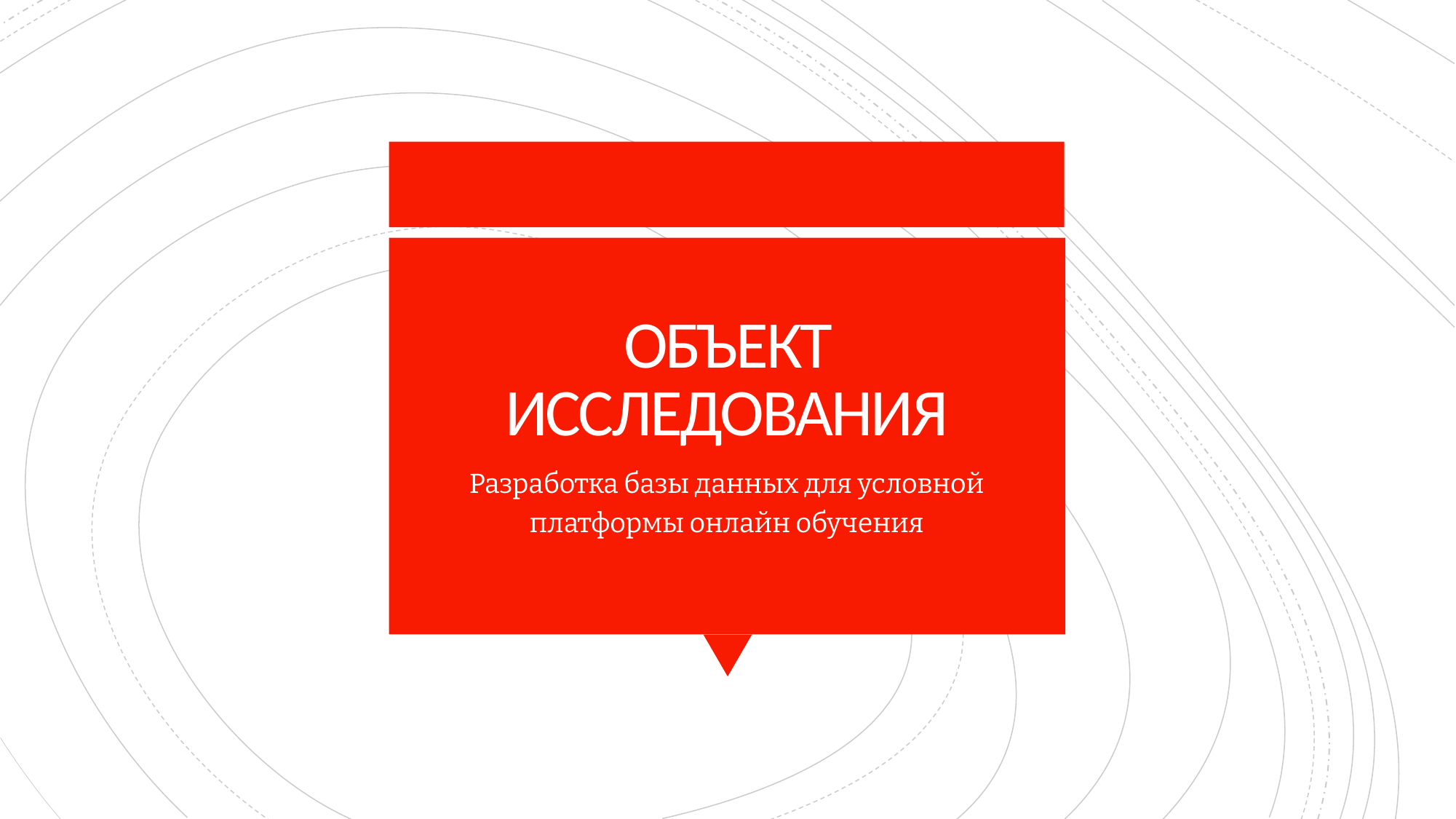

# ОБЪЕКТ ИССЛЕДОВАНИЯ
Разработка базы данных для условной платформы онлайн обучения